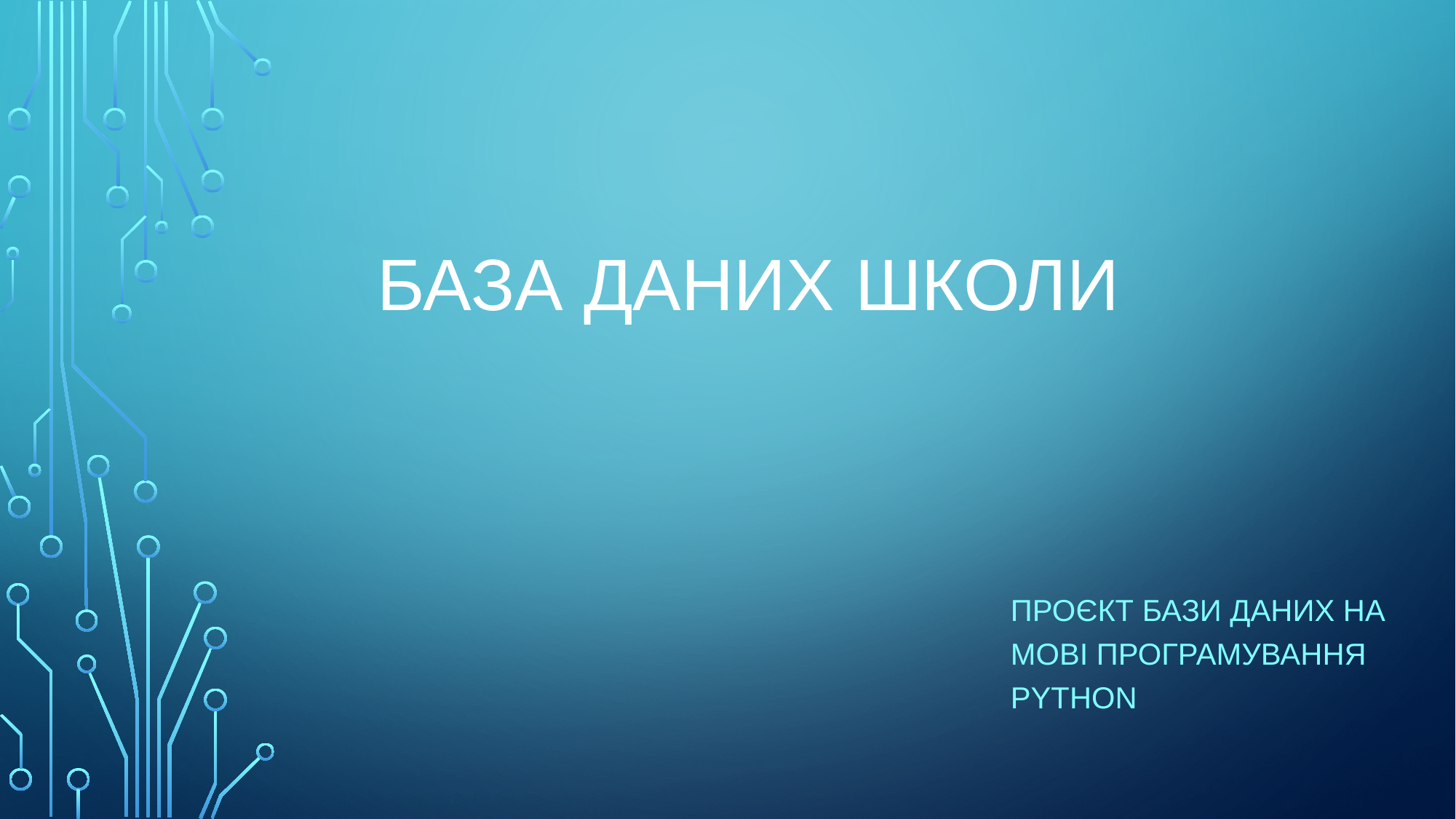

# База даних школи
Проєкт бази даних на мові програмування python